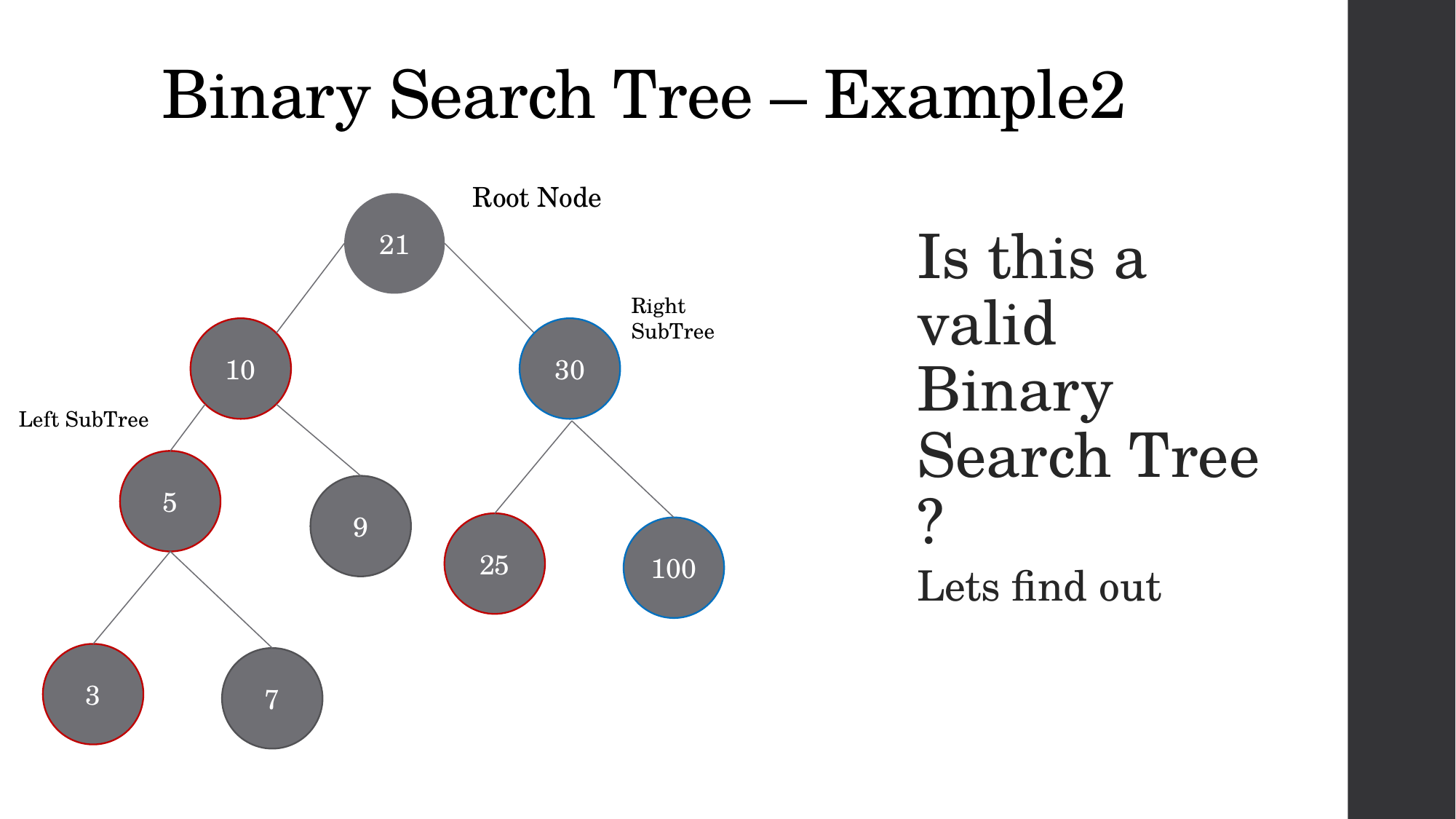

# Binary Search Tree – Example2
Root Node
21
Is this a valid Binary Search Tree ?
Lets find out
Right
SubTree
10
30
Left SubTree
5
9
25
100
3
7